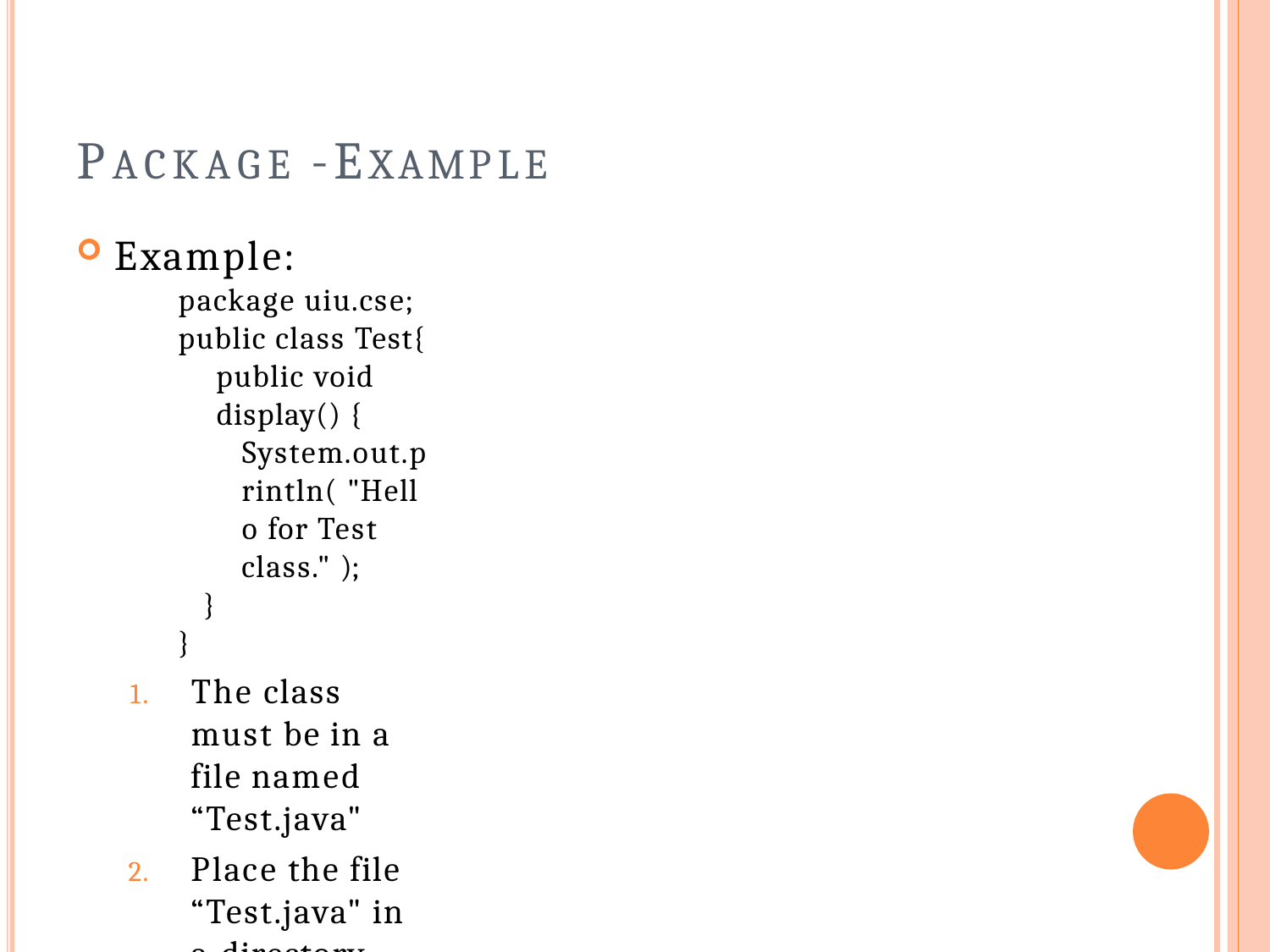

# PACKAGE -EXAMPLE
Example:
package uiu.cse;  public class Test{
public void display() {
System.out.println( "Hello for Test class." );
}
}
The class must be in a file named “Test.java"
Place the file “Test.java" in a directory called “cse"
Place directory “cse" in a directory called “uiu”.
The directory “cse" can be placed anywhere, but you  need to set the classpath.